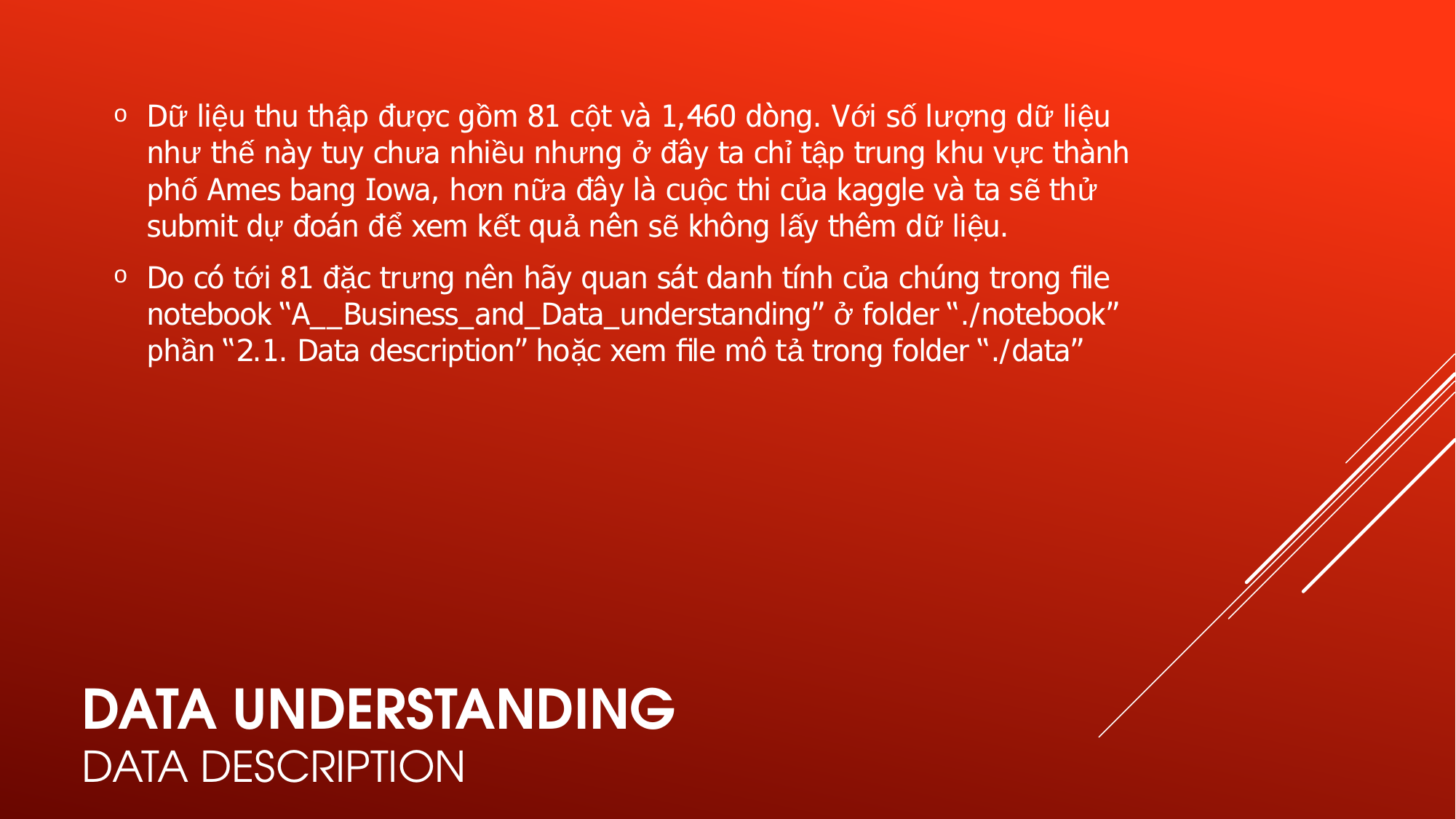

Dữ liệu thu thập được gồm 81 cột và 1,460 dòng. Với số lượng dữ liệu như thế này tuy chưa nhiều nhưng ở đây ta chỉ tập trung khu vực thành phố Ames bang Iowa, hơn nữa đây là cuộc thi của kaggle và ta sẽ thử submit dự đoán để xem kết quả nên sẽ không lấy thêm dữ liệu.
Do có tới 81 đặc trưng nên hãy quan sát danh tính của chúng trong file notebook “A__Business_and_Data_understanding” ở folder “./notebook” phần “2.1. Data description” hoặc xem file mô tả trong folder “./data”
# data understanding Data description